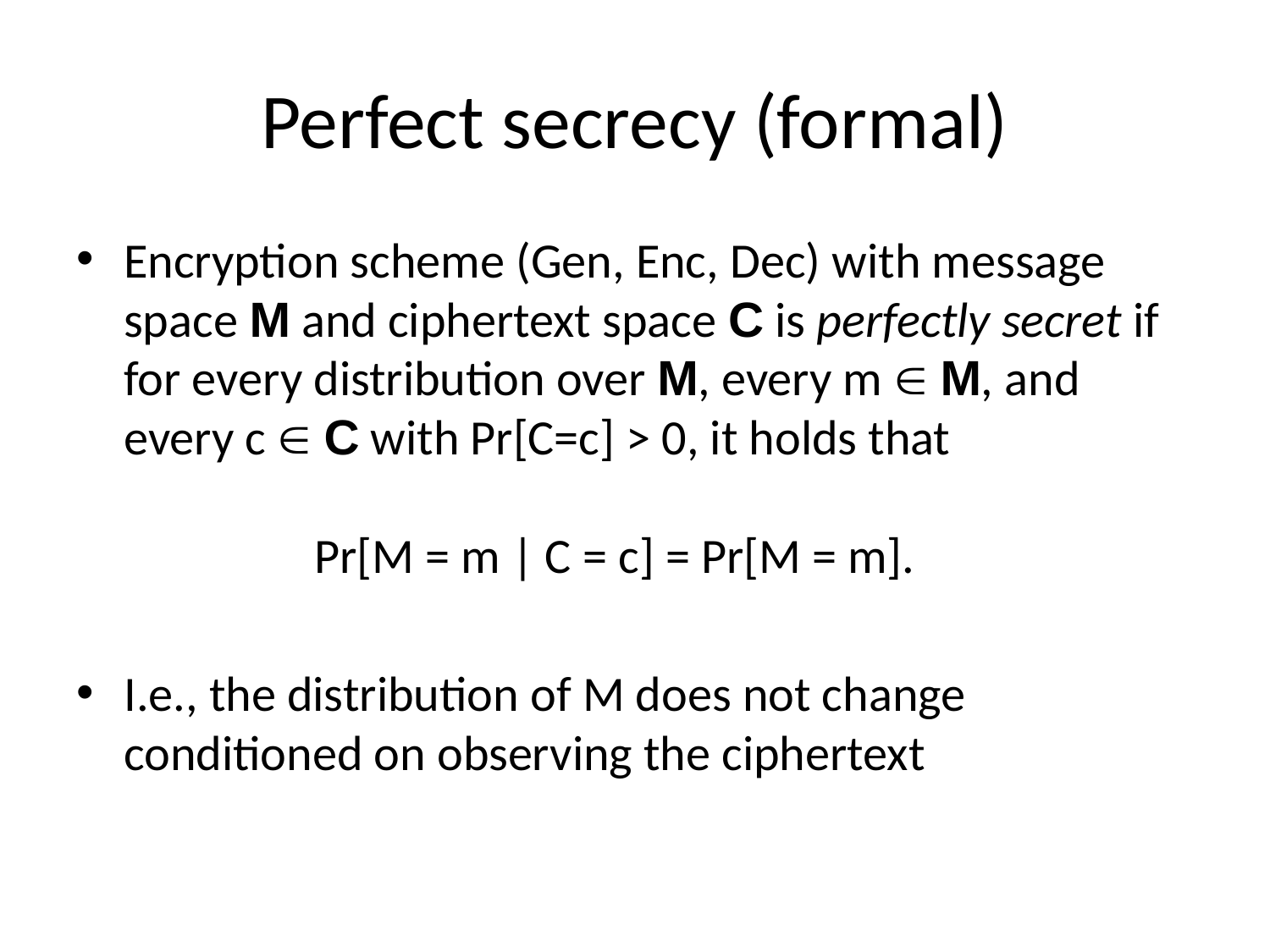

# Perfect secrecy (formal)
Encryption scheme (Gen, Enc, Dec) with message space M and ciphertext space C is perfectly secret if for every distribution over M, every m ∈ M, and every c ∈ C with Pr[C=c] > 0, it holds that
                 Pr[M = m | C = c] = Pr[M = m].

I.e., the distribution of M does not change conditioned on observing the ciphertext